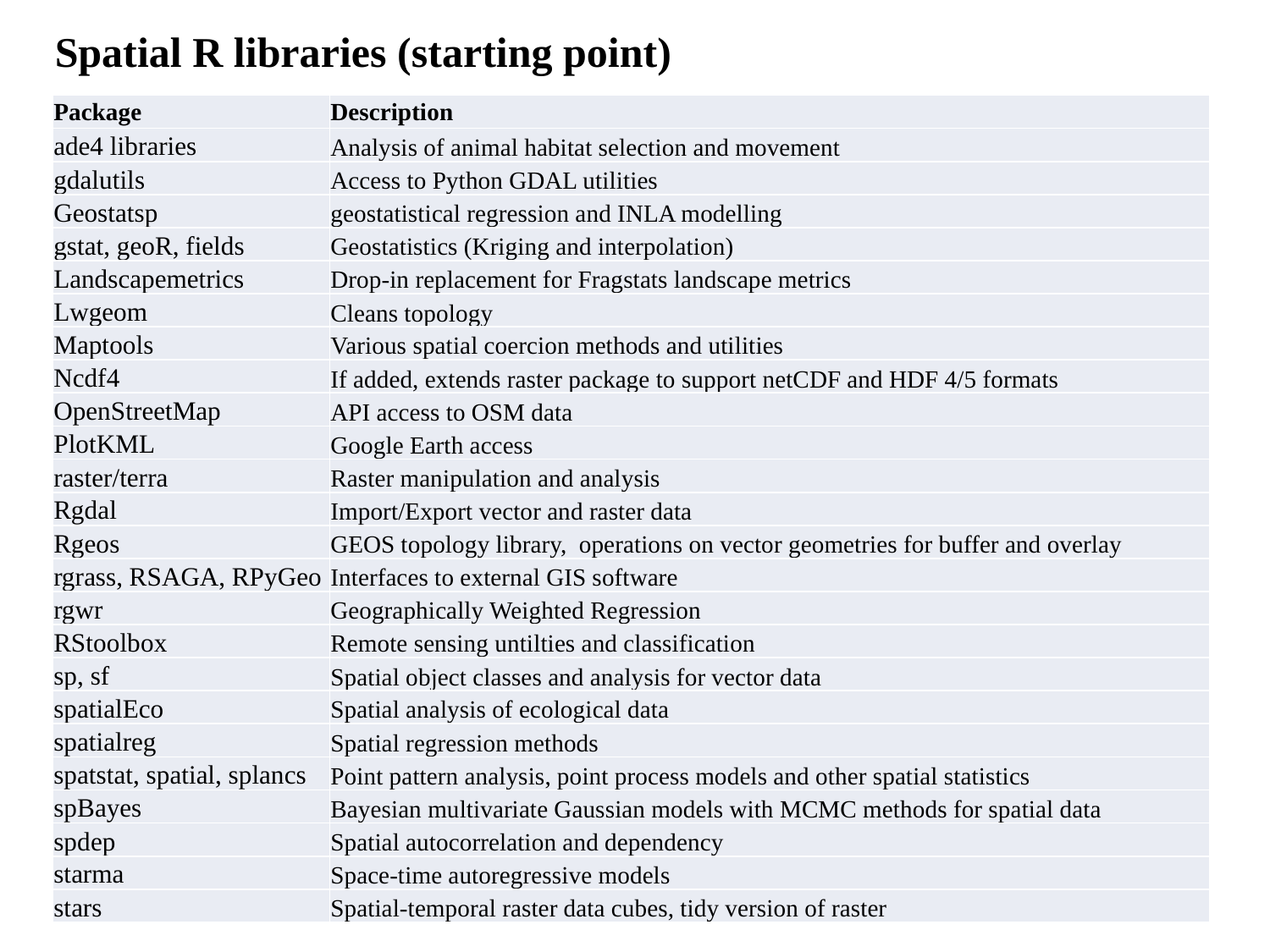

Spatial R libraries (starting point)
| Package | Description |
| --- | --- |
| ade4 libraries | Analysis of animal habitat selection and movement |
| gdalutils | Access to Python GDAL utilities |
| Geostatsp | geostatistical regression and INLA modelling |
| gstat, geoR, fields | Geostatistics (Kriging and interpolation) |
| Landscapemetrics | Drop-in replacement for Fragstats landscape metrics |
| Lwgeom | Cleans topology |
| Maptools | Various spatial coercion methods and utilities |
| Ncdf4 | If added, extends raster package to support netCDF and HDF 4/5 formats |
| OpenStreetMap | API access to OSM data |
| PlotKML | Google Earth access |
| raster/terra | Raster manipulation and analysis |
| Rgdal | Import/Export vector and raster data |
| Rgeos | GEOS topology library, operations on vector geometries for buffer and overlay |
| rgrass, RSAGA, RPyGeo | Interfaces to external GIS software |
| rgwr | Geographically Weighted Regression |
| RStoolbox | Remote sensing untilties and classification |
| sp, sf | Spatial object classes and analysis for vector data |
| spatialEco | Spatial analysis of ecological data |
| spatialreg | Spatial regression methods |
| spatstat, spatial, splancs | Point pattern analysis, point process models and other spatial statistics |
| spBayes | Bayesian multivariate Gaussian models with MCMC methods for spatial data |
| spdep | Spatial autocorrelation and dependency |
| starma | Space-time autoregressive models |
| stars | Spatial-temporal raster data cubes, tidy version of raster |